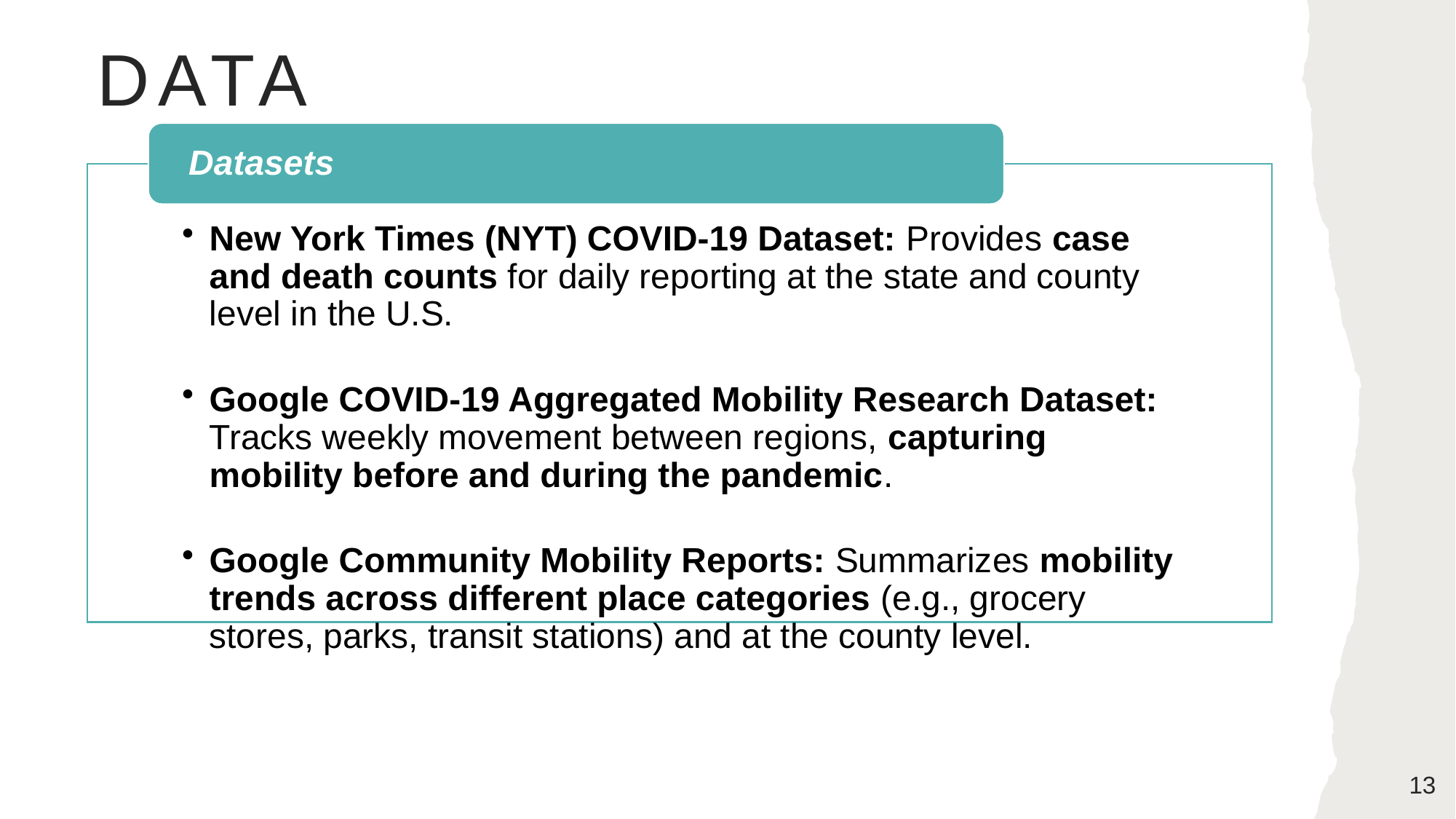

# DATA
New York Times (NYT) COVID-19 Dataset: Provides case and death counts for daily reporting at the state and county level in the U.S.

Google COVID-19 Aggregated Mobility Research Dataset: Tracks weekly movement between regions, capturing mobility before and during the pandemic.

Google Community Mobility Reports: Summarizes mobility trends across different place categories (e.g., grocery stores, parks, transit stations) and at the county level.
Datasets
13